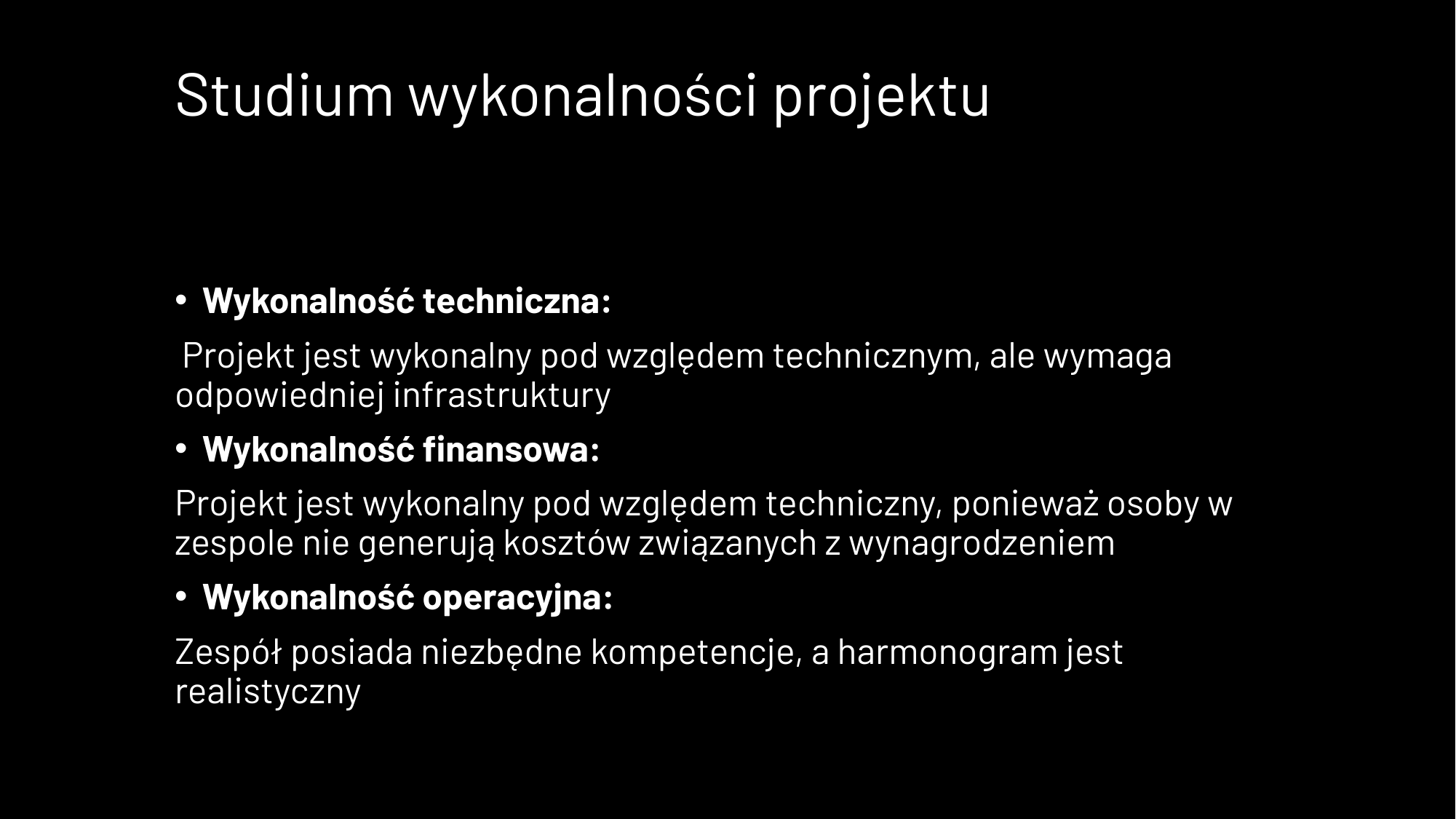

# Studium wykonalności projektu
Wykonalność techniczna:
 Projekt jest wykonalny pod względem technicznym, ale wymaga odpowiedniej infrastruktury
Wykonalność finansowa:
Projekt jest wykonalny pod względem techniczny, ponieważ osoby w zespole nie generują kosztów związanych z wynagrodzeniem
Wykonalność operacyjna:
Zespół posiada niezbędne kompetencje, a harmonogram jest realistyczny